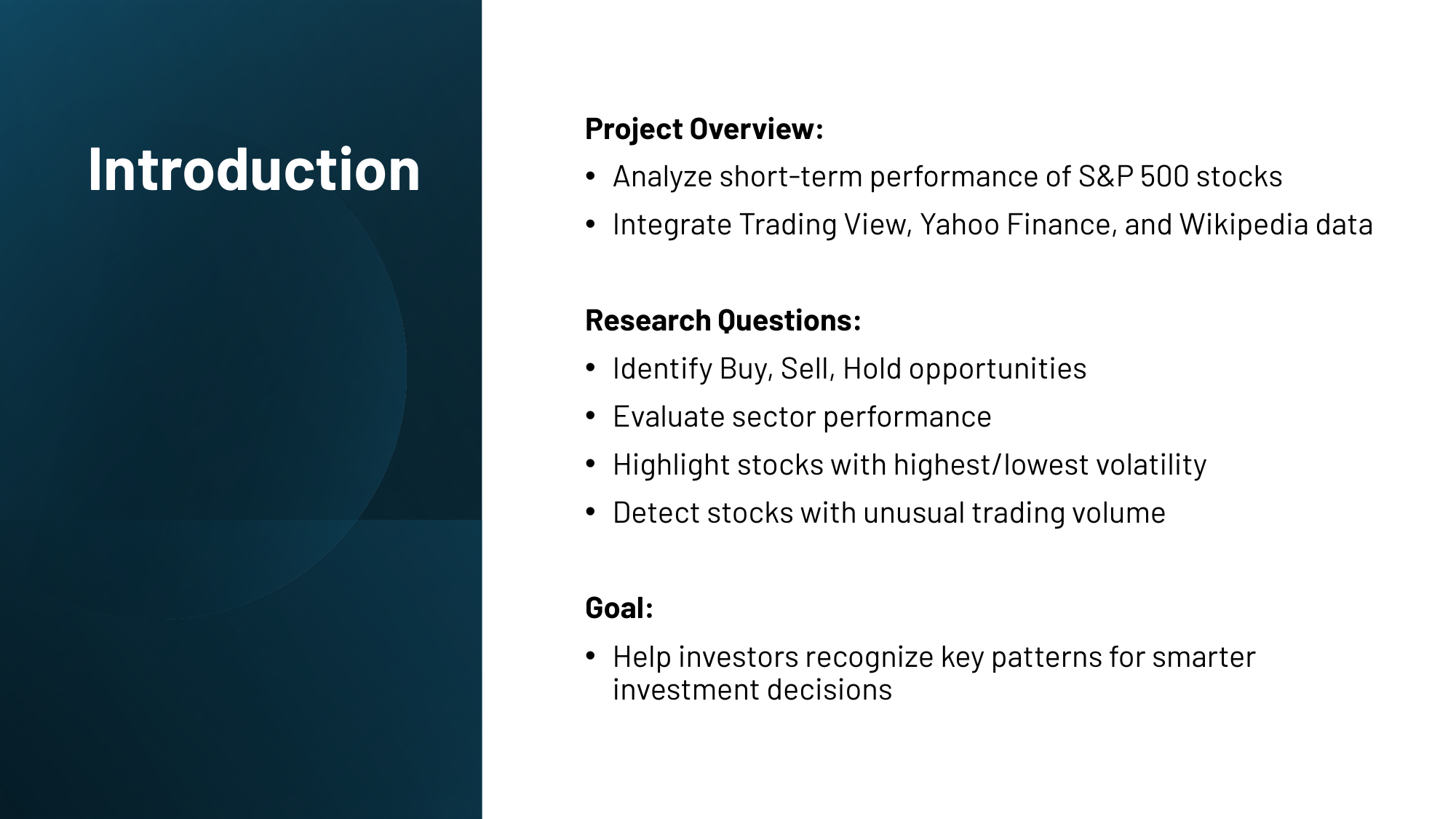

# Introduction
Project Overview:
Analyze short-term performance of S&P 500 stocks
Integrate Trading View, Yahoo Finance, and Wikipedia data

Research Questions:
Identify Buy, Sell, Hold opportunities
Evaluate sector performance
Highlight stocks with highest/lowest volatility
Detect stocks with unusual trading volume

Goal:
Help investors recognize key patterns for smarter investment decisions